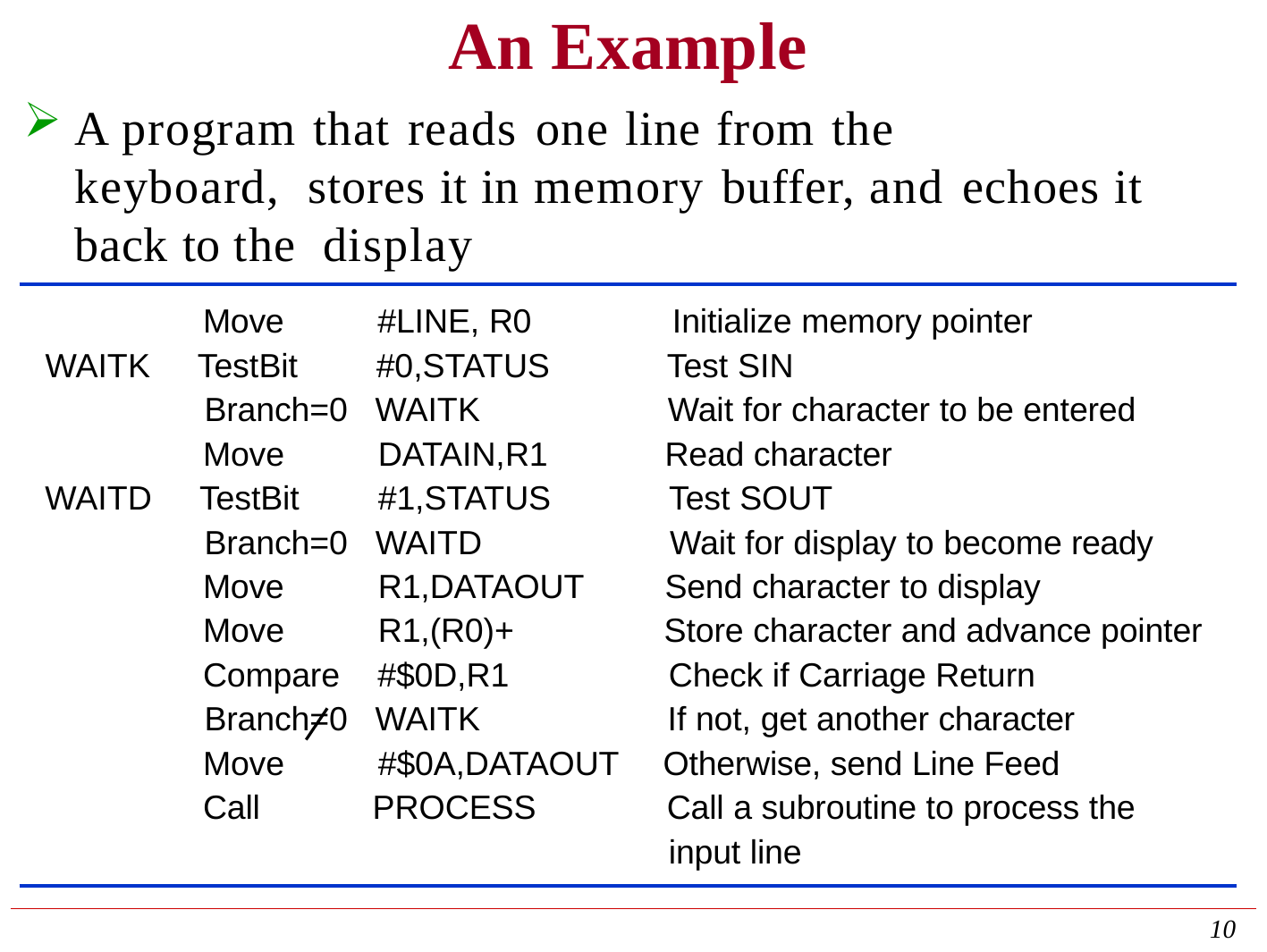

# An Example
A program that reads one line from the	keyboard,  stores it in memory buffer, and echoes it back to the  display
|  | Move | #LINE, R0 | Initialize memory pointer |
| --- | --- | --- | --- |
| WAITK | TestBit | #0,STATUS | Test SIN |
|  | Branch=0 | WAITK | Wait for character to be entered |
|  | Move | DATAIN,R1 | Read character |
| WAITD | TestBit | #1,STATUS | Test SOUT |
|  | Branch=0 | WAITD | Wait for display to become ready |
|  | Move | R1,DATAOUT | Send character to display |
|  | Move | R1,(R0)+ | Store character and advance pointer |
|  | Compare | #$0D,R1 | Check if Carriage Return |
|  | Branch=0 | WAITK | If not, get another character |
|  | Move | #$0A,DATAOUT | Otherwise, send Line Feed |
|  | Call | PROCESS | Call a subroutine to process the |
|  |  |  | input line |

10